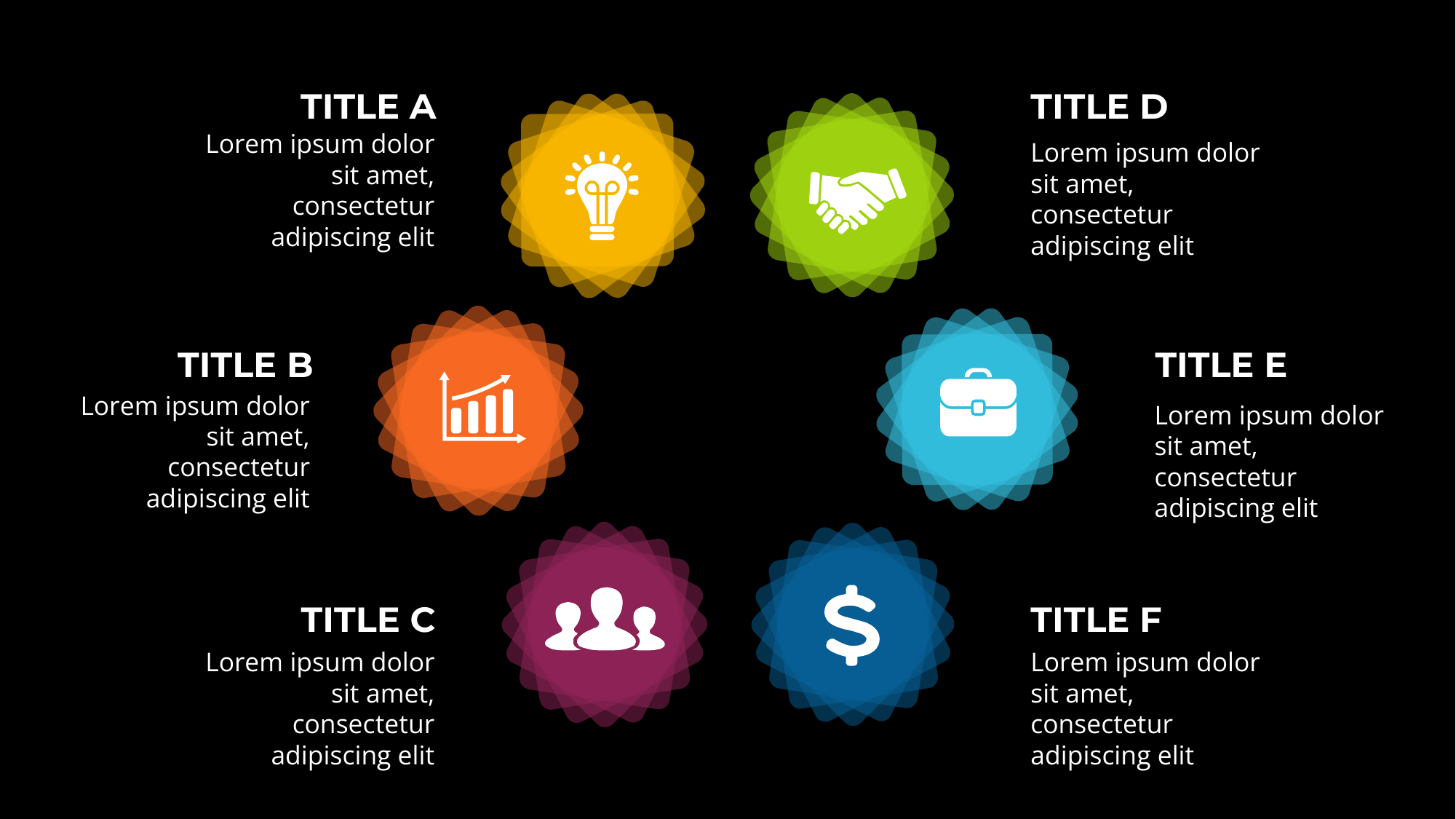

TITLE A
TITLE D

Lorem ipsum dolor sit amet, consectetur adipiscing elit
Lorem ipsum dolor sit amet, consectetur adipiscing elit

TITLE B
TITLE E
Lorem ipsum dolor sit amet, consectetur adipiscing elit
Lorem ipsum dolor sit amet, consectetur adipiscing elit

TITLE C
TITLE F
Lorem ipsum dolor sit amet, consectetur adipiscing elit
Lorem ipsum dolor sit amet, consectetur adipiscing elit